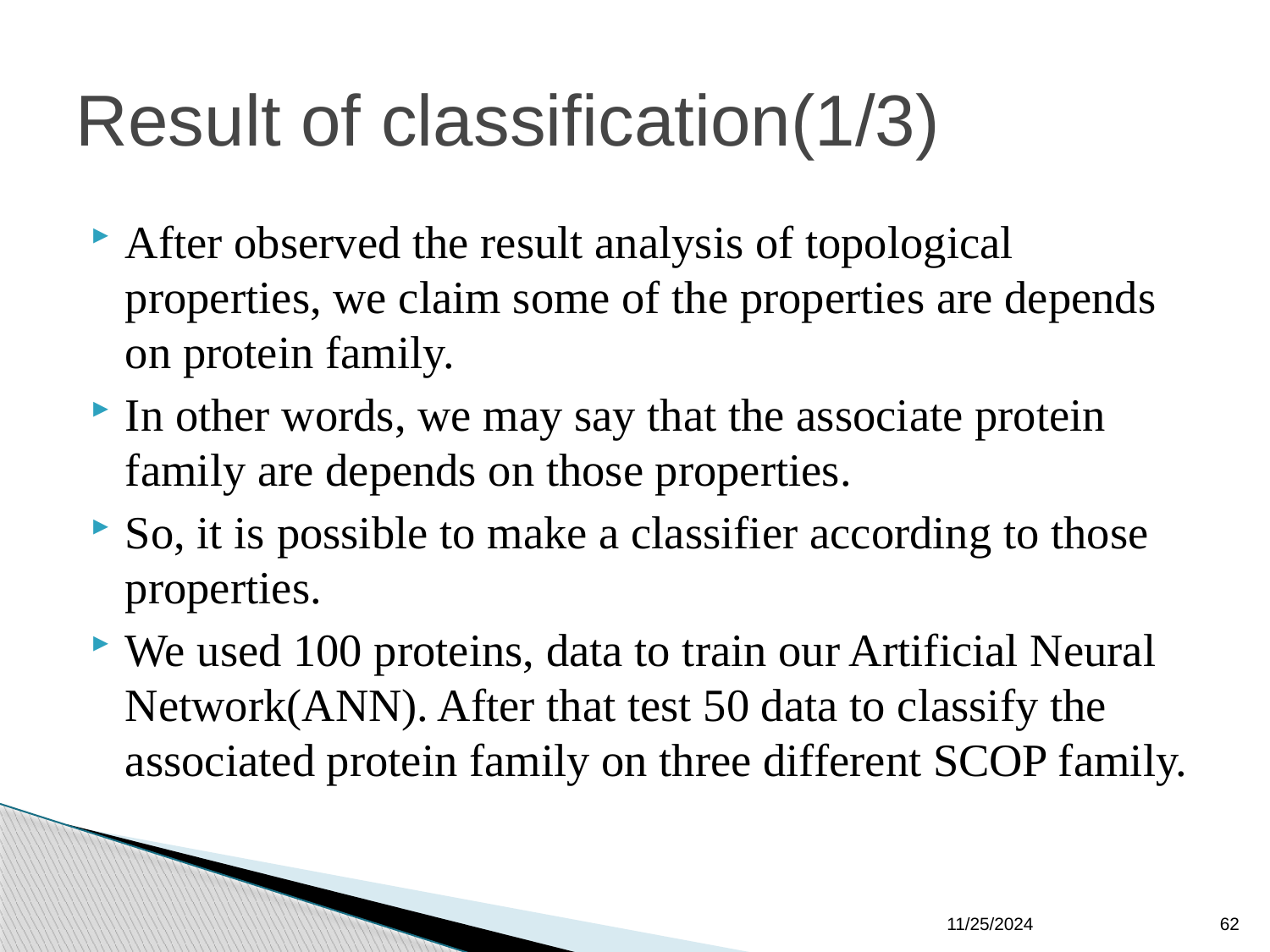

# Result of classification(1/3)
After observed the result analysis of topological properties, we claim some of the properties are depends on protein family.
In other words, we may say that the associate protein family are depends on those properties.
So, it is possible to make a classifier according to those properties.
We used 100 proteins, data to train our Artificial Neural Network(ANN). After that test 50 data to classify the associated protein family on three different SCOP family.
11/25/2024
62